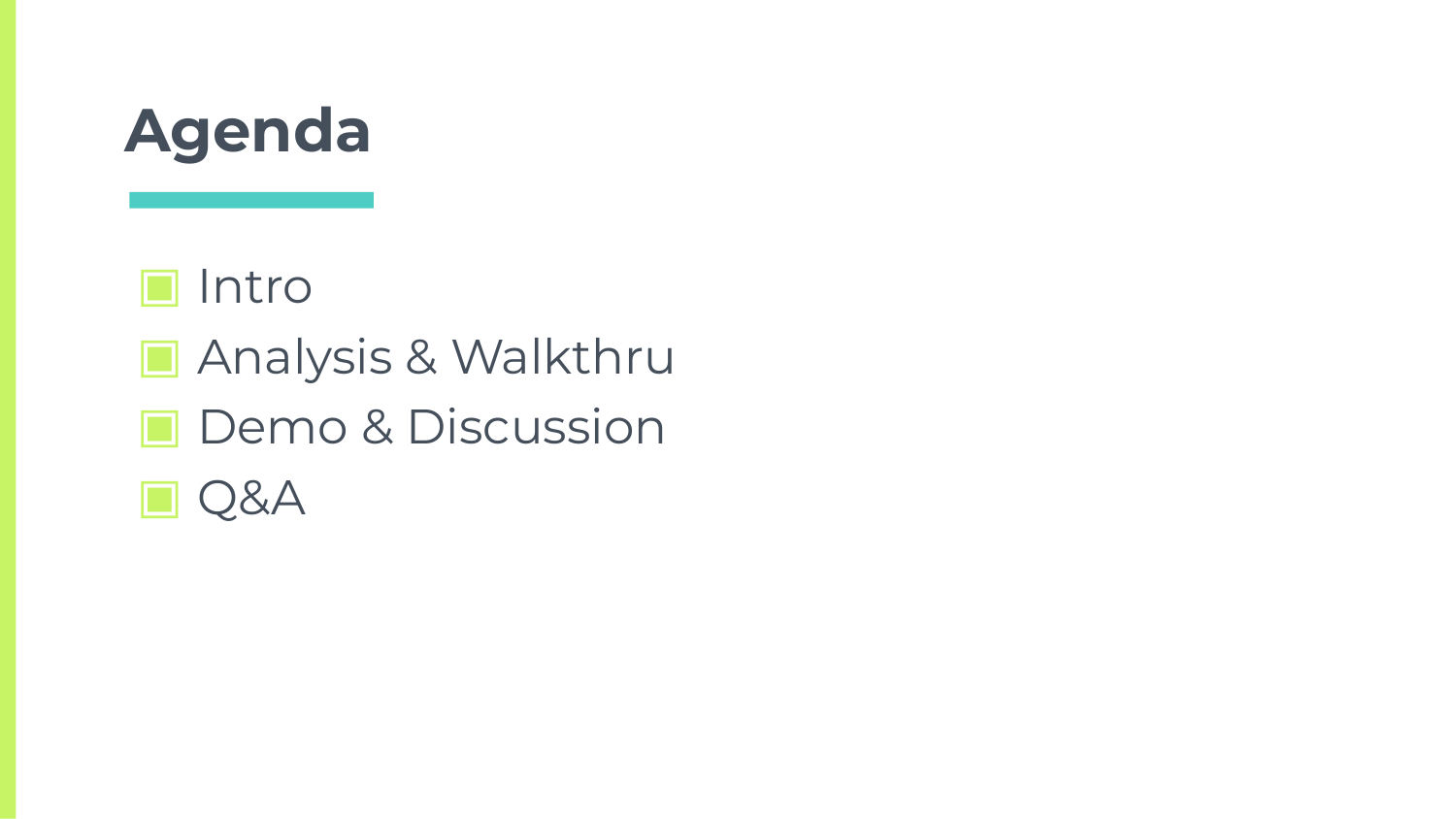

# Agenda
Intro
Analysis & Walkthru
Demo & Discussion
Q&A

3